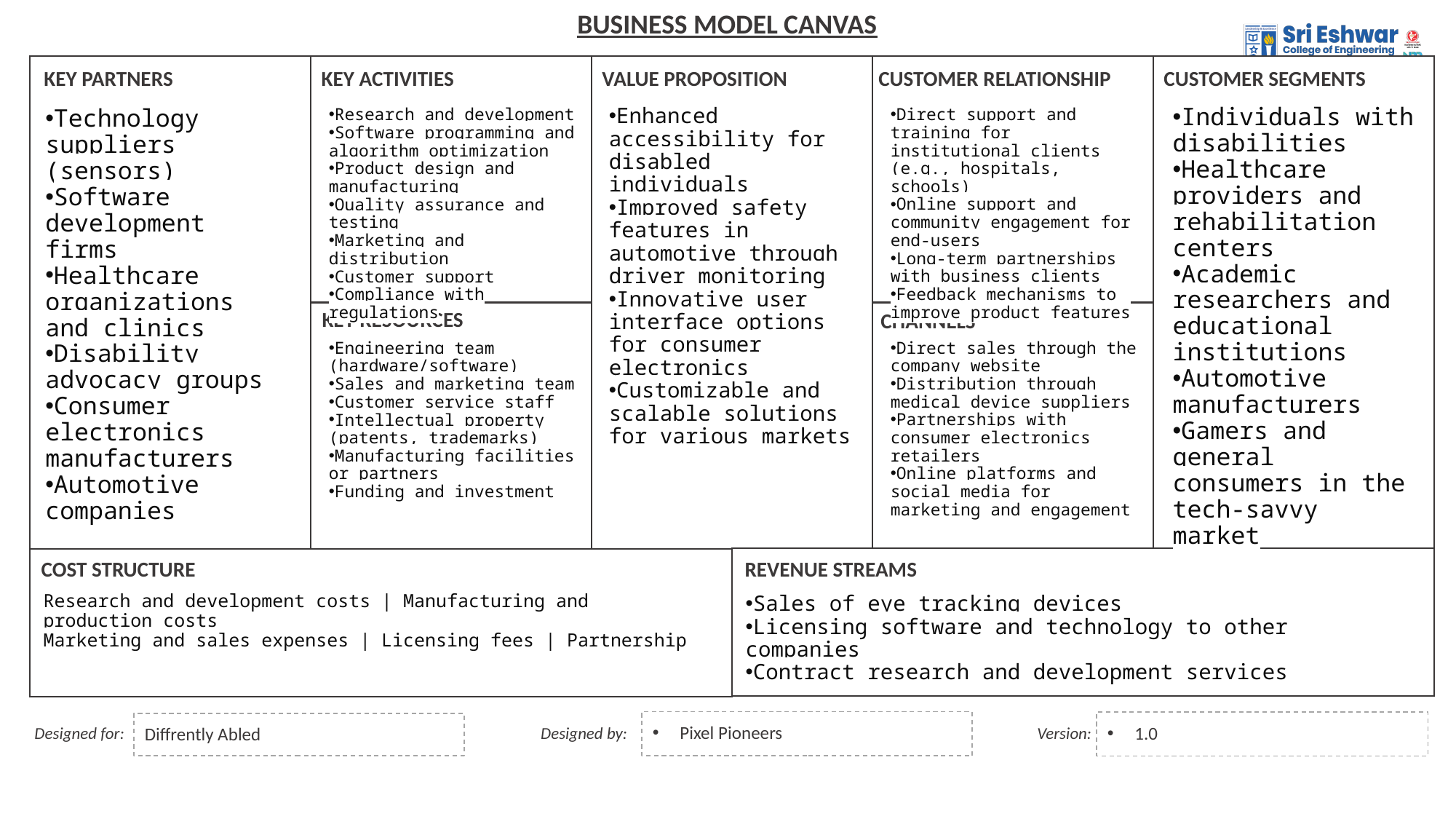

Individuals with disabilities
Healthcare providers and rehabilitation centers
Academic researchers and educational institutions
Automotive manufacturers
Gamers and general consumers in the tech-savvy market

Enhanced accessibility for disabled individuals
Improved safety features in automotive through driver monitoring
Innovative user interface options for consumer electronics
Customizable and scalable solutions for various markets

Direct support and training for institutional clients (e.g., hospitals, schools)
Online support and community engagement for end-users
Long-term partnerships with business clients
Feedback mechanisms to improve product features

Technology suppliers (sensors)
Software development firms
Healthcare organizations and clinics
Disability advocacy groups
Consumer electronics manufacturers
Automotive companies

Research and development
Software programming and algorithm optimization
Product design and manufacturing
Quality assurance and testing
Marketing and distribution
Customer support
Compliance with regulations

Direct sales through the company website
Distribution through medical device suppliers
Partnerships with consumer electronics retailers
Online platforms and social media for marketing and engagement

Engineering team (hardware/software)
Sales and marketing team
Customer service staff
Intellectual property (patents, trademarks)
Manufacturing facilities or partners
Funding and investment

Research and development costs | Manufacturing and production costs
Marketing and sales expenses | Licensing fees | Partnership
Sales of eye tracking devices
Licensing software and technology to other companies
Contract research and development services

Pixel Pioneers
1.0
Diffrently Abled